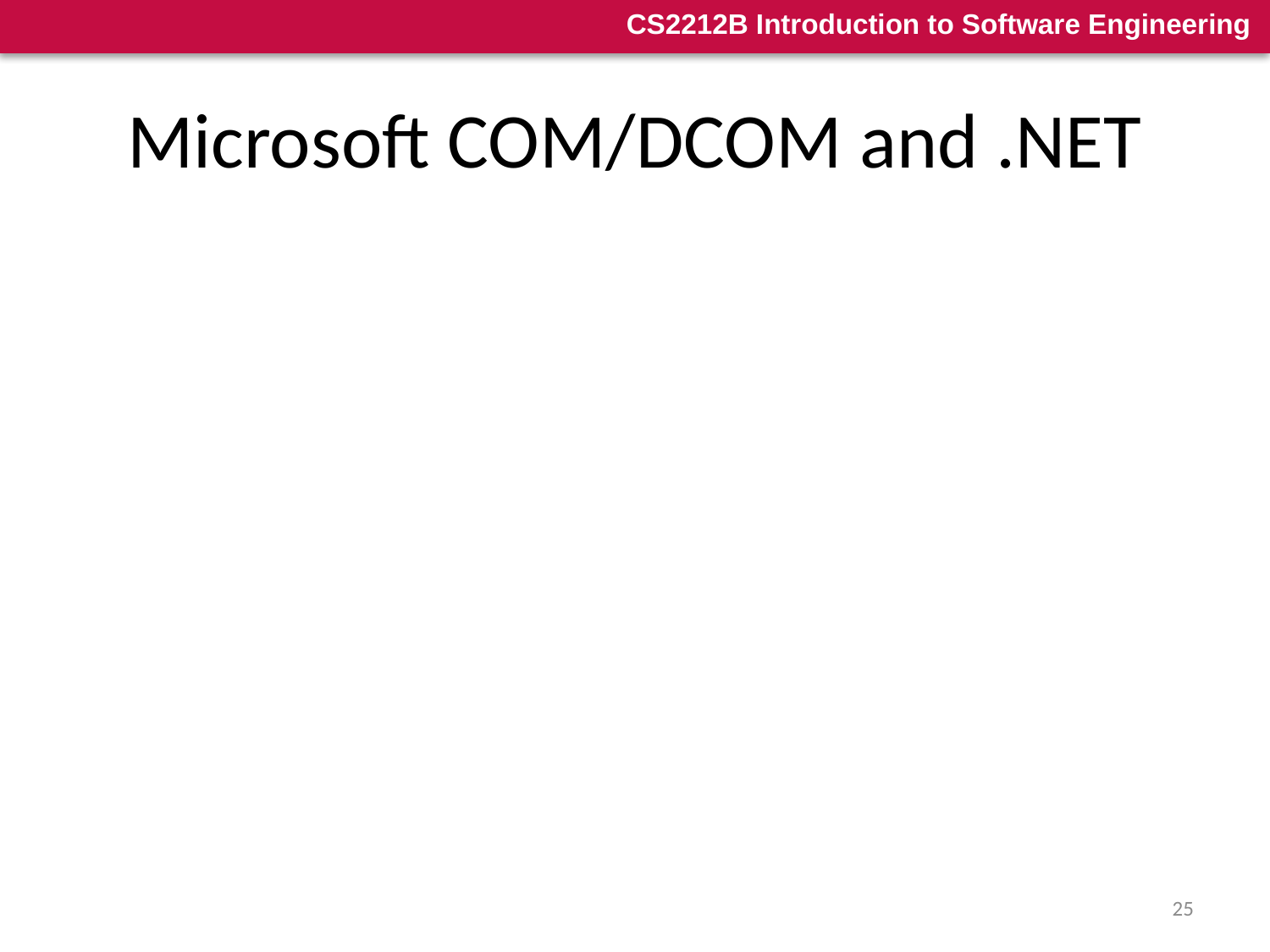

# Microsoft COM/DCOM and .NET
The Component Object Model (COM) provides a specification for using software components produced by various vendors within a single application running under the Windows operating system

First introduced in 1993, it became a foundation for a number of other Microsoft technologies in use today

This includes DCOM, a distributed version of COM that connected components on networked computers, and the .NET framework
25